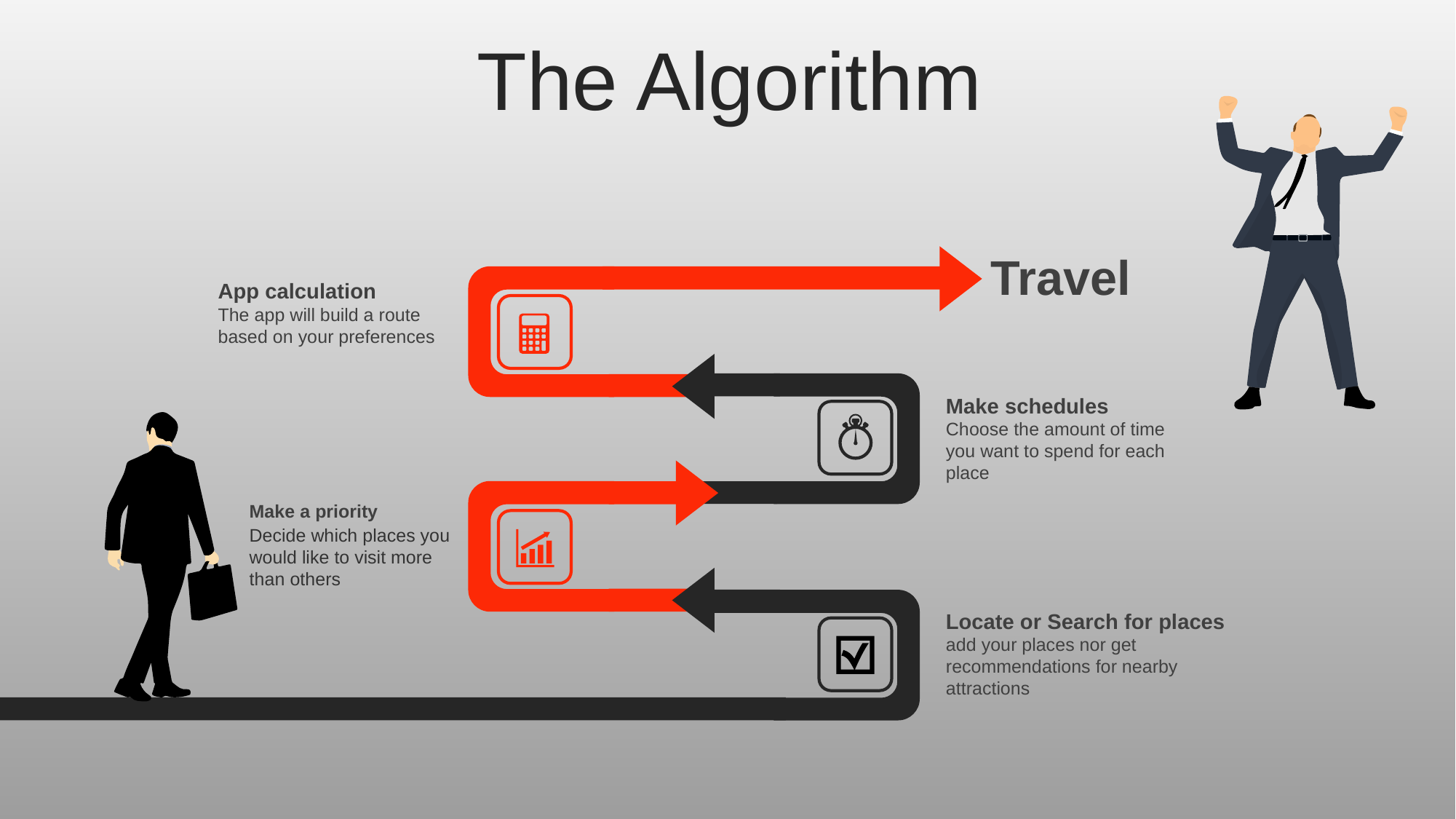

The Algorithm

Travel

App calculation
The app will build a route based on your preferences

Make schedules
Choose the amount of time you want to spend for each place

Make a priority
Decide which places you would like to visit more than others

Locate or Search for places
add your places nor get recommendations for nearby attractions